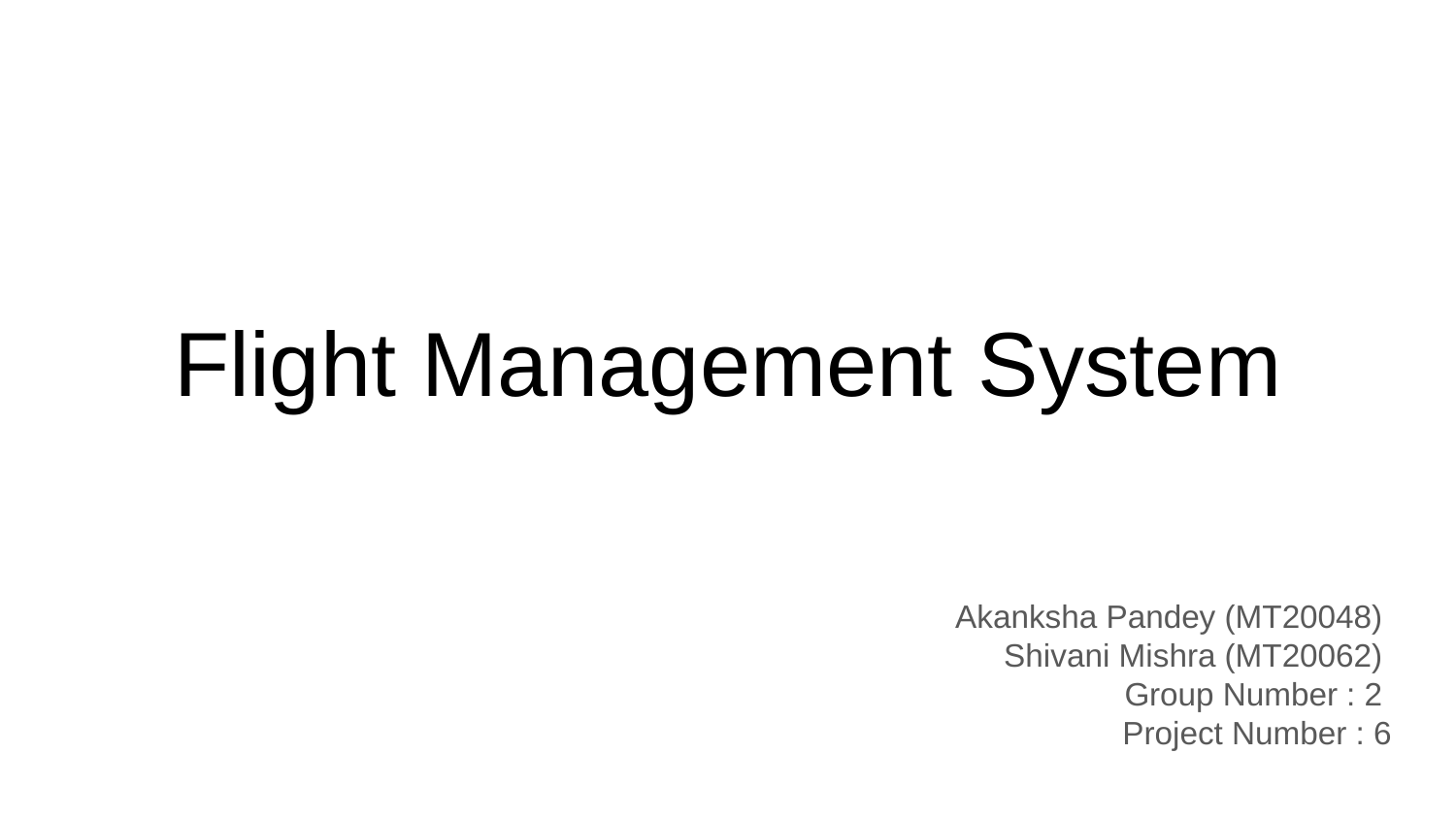

# Flight Management System
Akanksha Pandey (MT20048)
Shivani Mishra (MT20062)
Group Number : 2
Project Number : 6